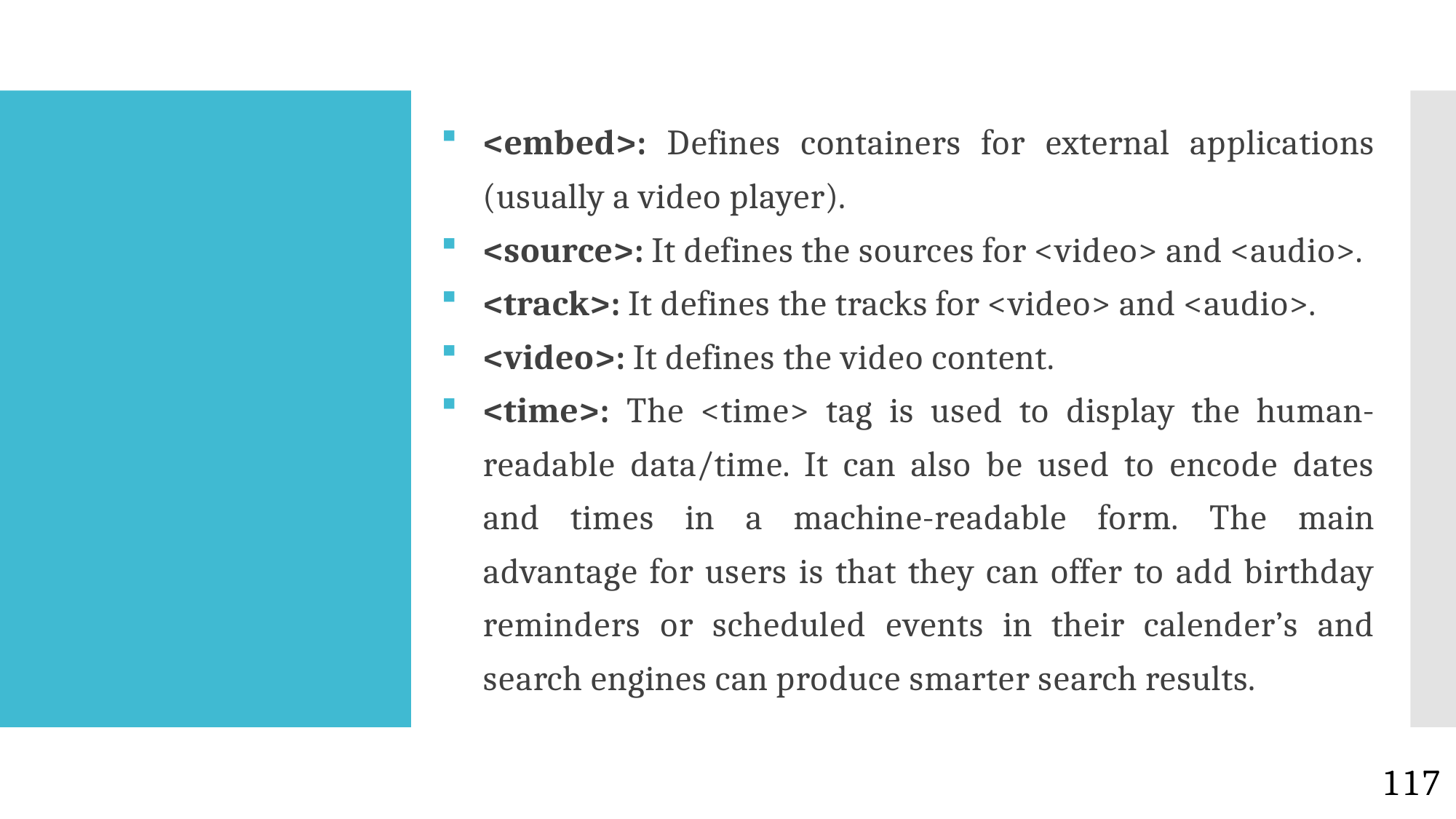

<embed>: Defines containers for external applications (usually a video player).
<source>: It defines the sources for <video> and <audio>.
<track>: It defines the tracks for <video> and <audio>.
<video>: It defines the video content.
<time>: The <time> tag is used to display the human-readable data/time. It can also be used to encode dates and times in a machine-readable form. The main advantage for users is that they can offer to add birthday reminders or scheduled events in their calender’s and search engines can produce smarter search results.
#
117